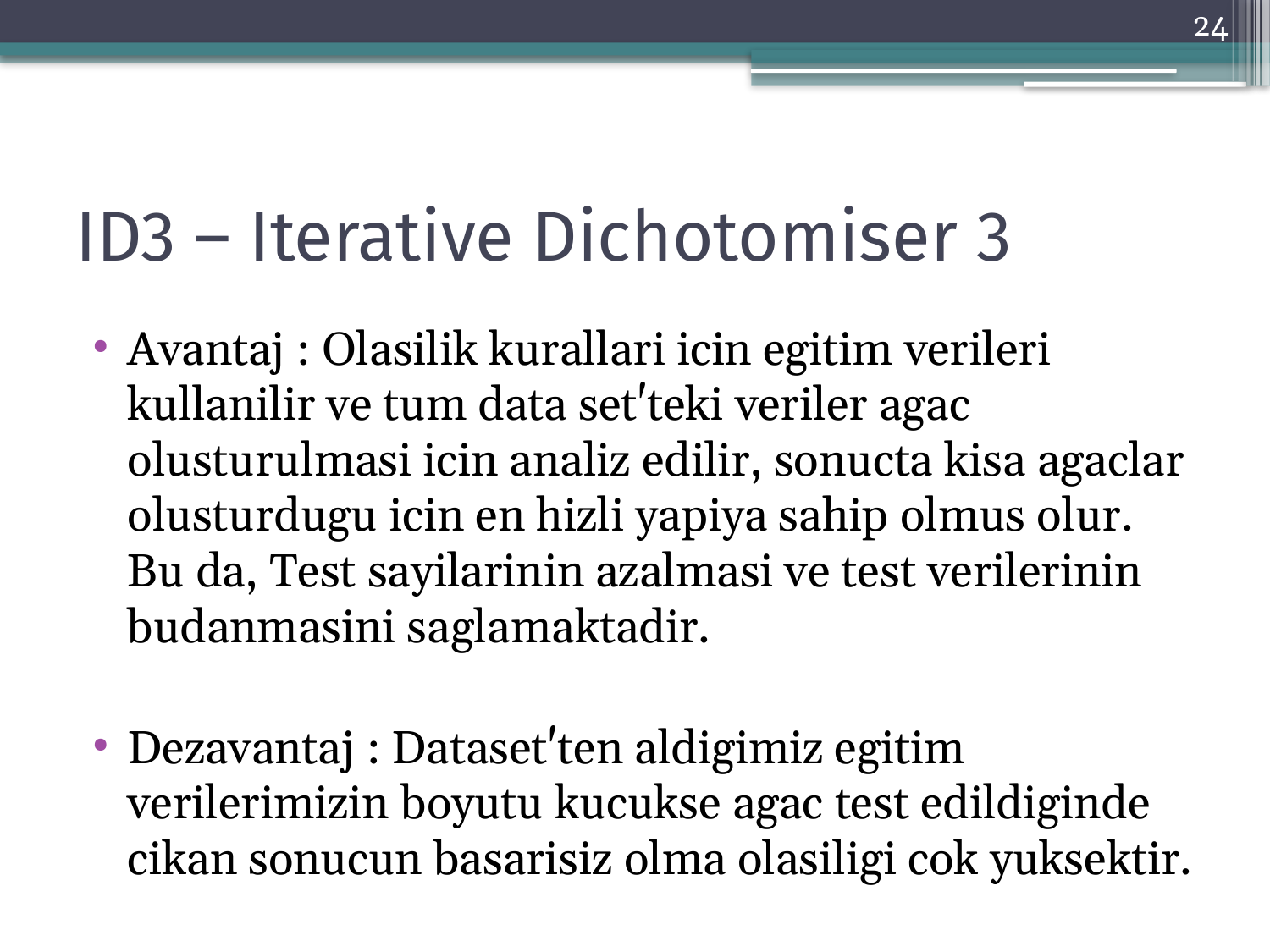

24
# ID3 – Iterative Dichotomiser 3
Avantaj : Olasilik kurallari icin egitim verileri kullanilir ve tum data set'teki veriler agac olusturulmasi icin analiz edilir, sonucta kisa agaclar olusturdugu icin en hizli yapiya sahip olmus olur. Bu da, Test sayilarinin azalmasi ve test verilerinin budanmasini saglamaktadir.

Dezavantaj : Dataset'ten aldigimiz egitim verilerimizin boyutu kucukse agac test edildiginde cikan sonucun basarisiz olma olasiligi cok yuksektir.